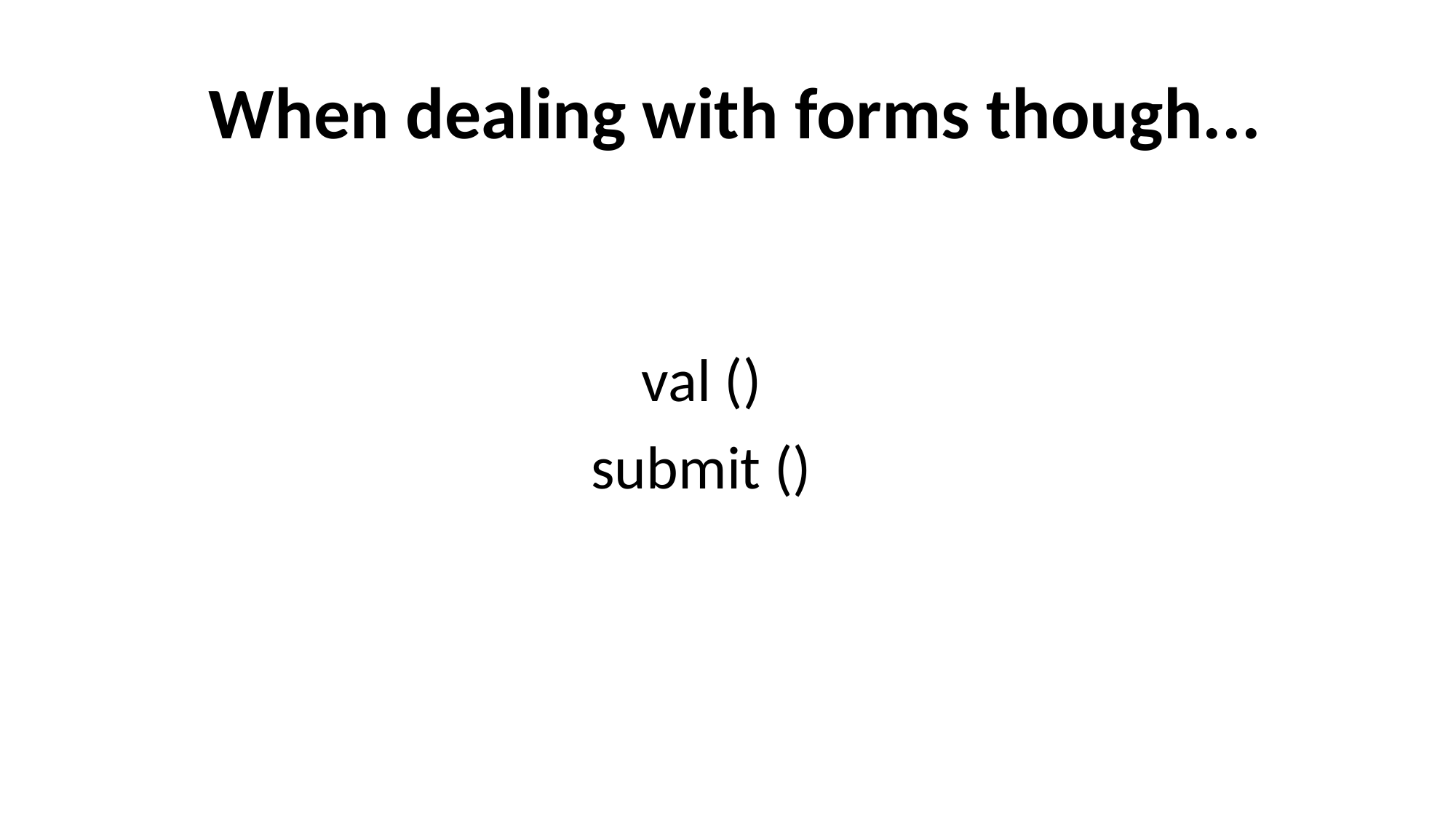

When dealing with forms though...
val ()
submit ()